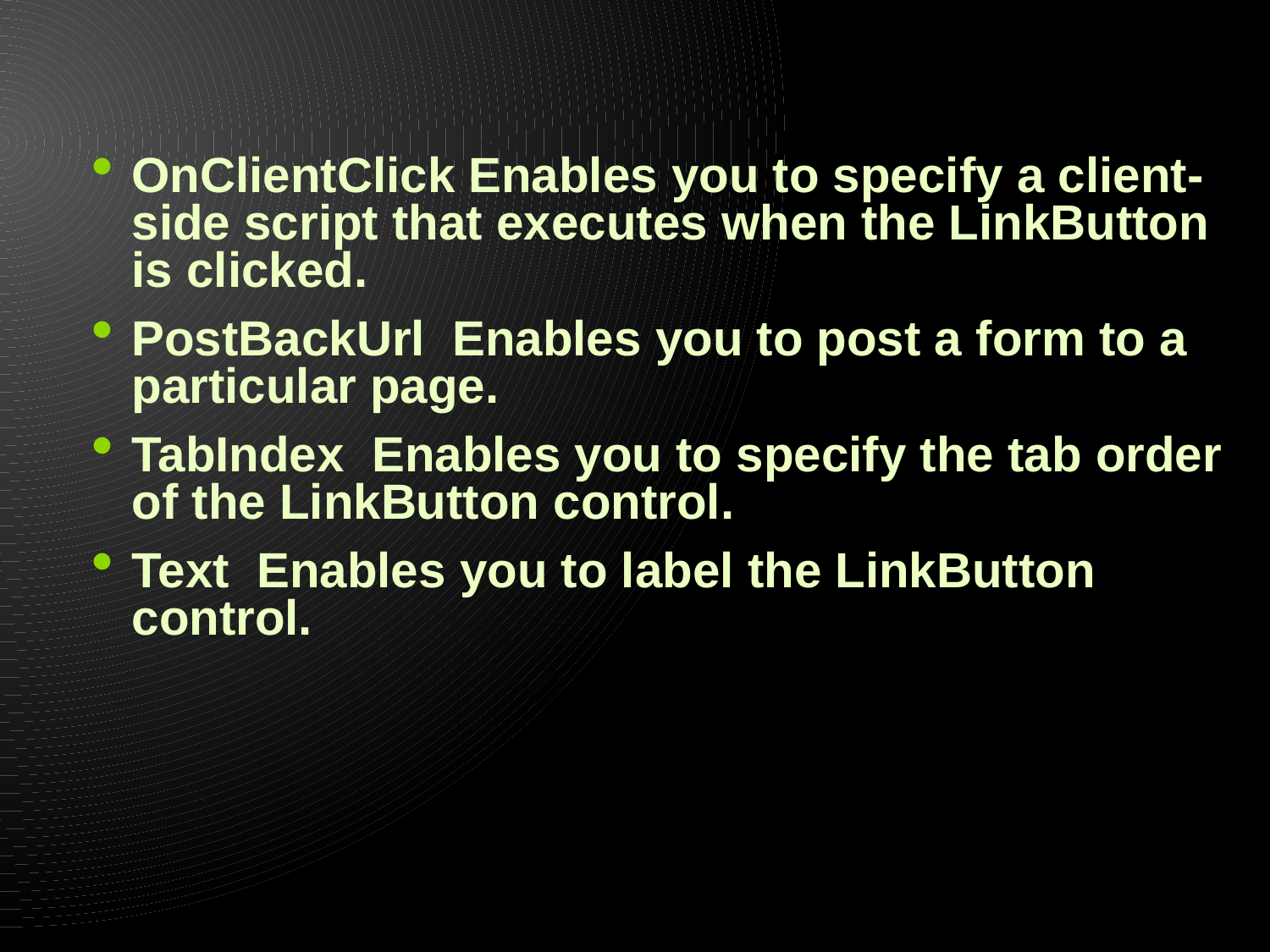

#
OnClientClick Enables you to specify a client-side script that executes when the LinkButton is clicked.
PostBackUrl  Enables you to post a form to a particular page.
TabIndex  Enables you to specify the tab order of the LinkButton control.
Text  Enables you to label the LinkButton control.